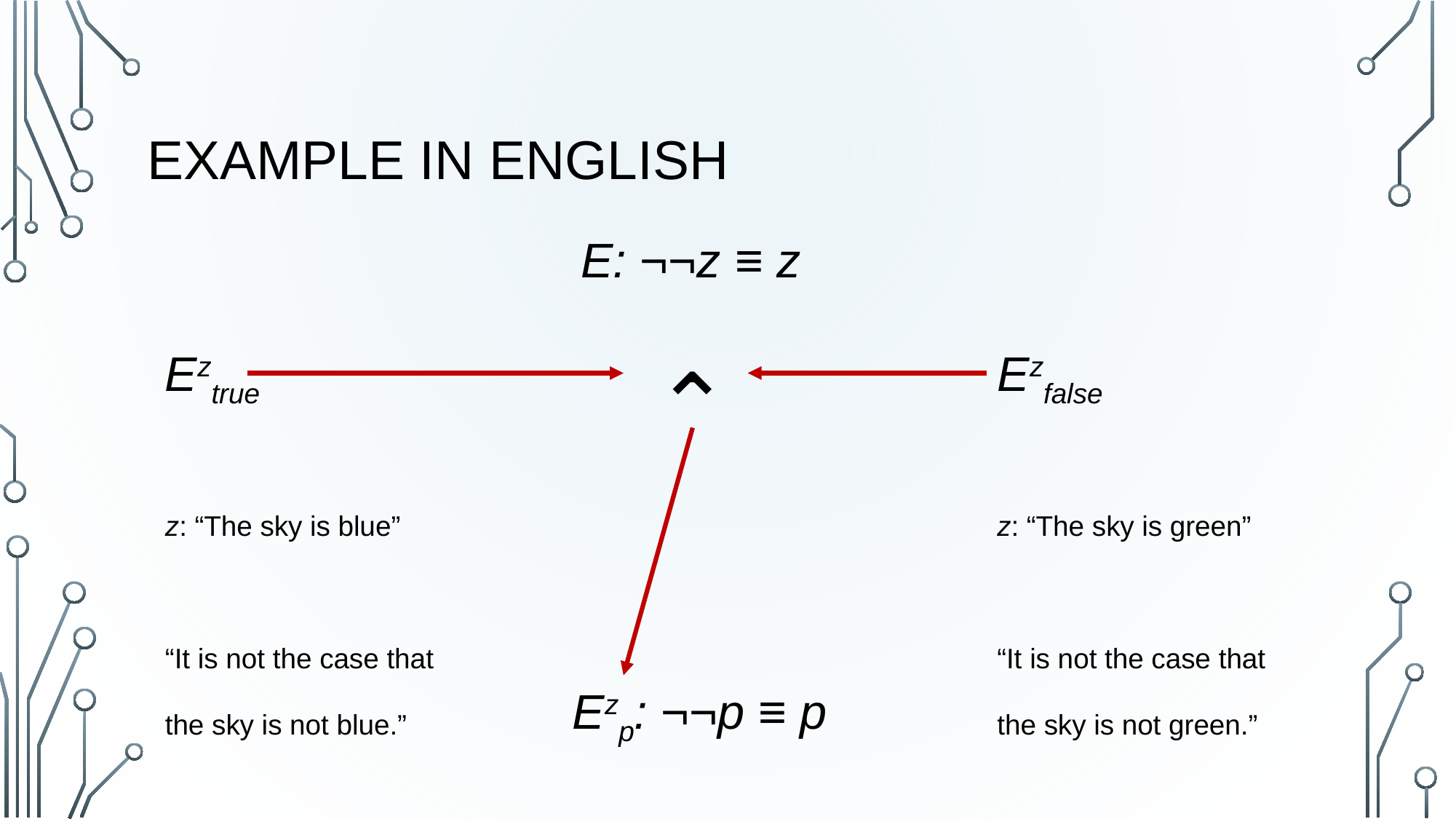

# Example in English
E: ¬¬z ≡ z
Eztrue

z: “The sky is blue”

“It is not the case that the sky is not blue.”

		≡
“It is the case that the sky is blue.”
Ezfalse

z: “The sky is green”

“It is not the case that the sky is not green.”

		  ≡
“It is the case that the sky is green.”
⌃
Ezp: ¬¬p ≡ p